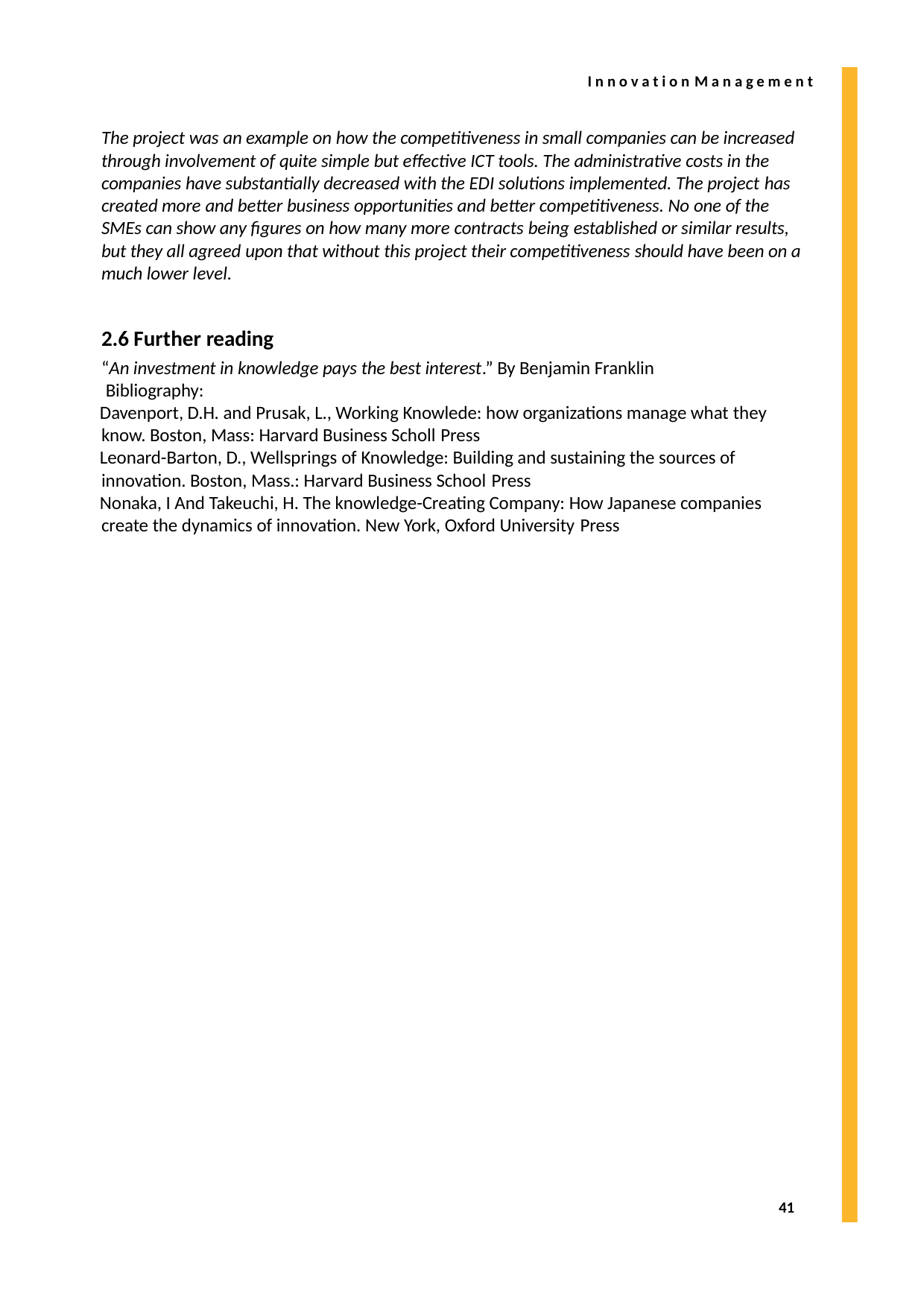

I n n o v a t i o n M a n a g e m e n t

The project was an example on how the competitiveness in small companies can be increased  through involvement of quite simple but effective ICT tools. The administrative costs in the  companies have substantially decreased with the EDI solutions implemented. The project has  created more and better business opportunities and better competitiveness. No one of the  SMEs can show any figures on how many more contracts being established or similar results,  but they all agreed upon that without this project their competitiveness should have been on a  much lower level.

2.6 Further reading
“An investment in knowledge pays the best interest.” By Benjamin Franklin  Bibliography:
Davenport, D.H. and Prusak, L., Working Knowlede: how organizations manage what they  know. Boston, Mass: Harvard Business Scholl Press
Leonard-Barton, D., Wellsprings of Knowledge: Building and sustaining the sources of  innovation. Boston, Mass.: Harvard Business School Press
Nonaka, I And Takeuchi, H. The knowledge-Creating Company: How Japanese companies  create the dynamics of innovation. New York, Oxford University Press
41